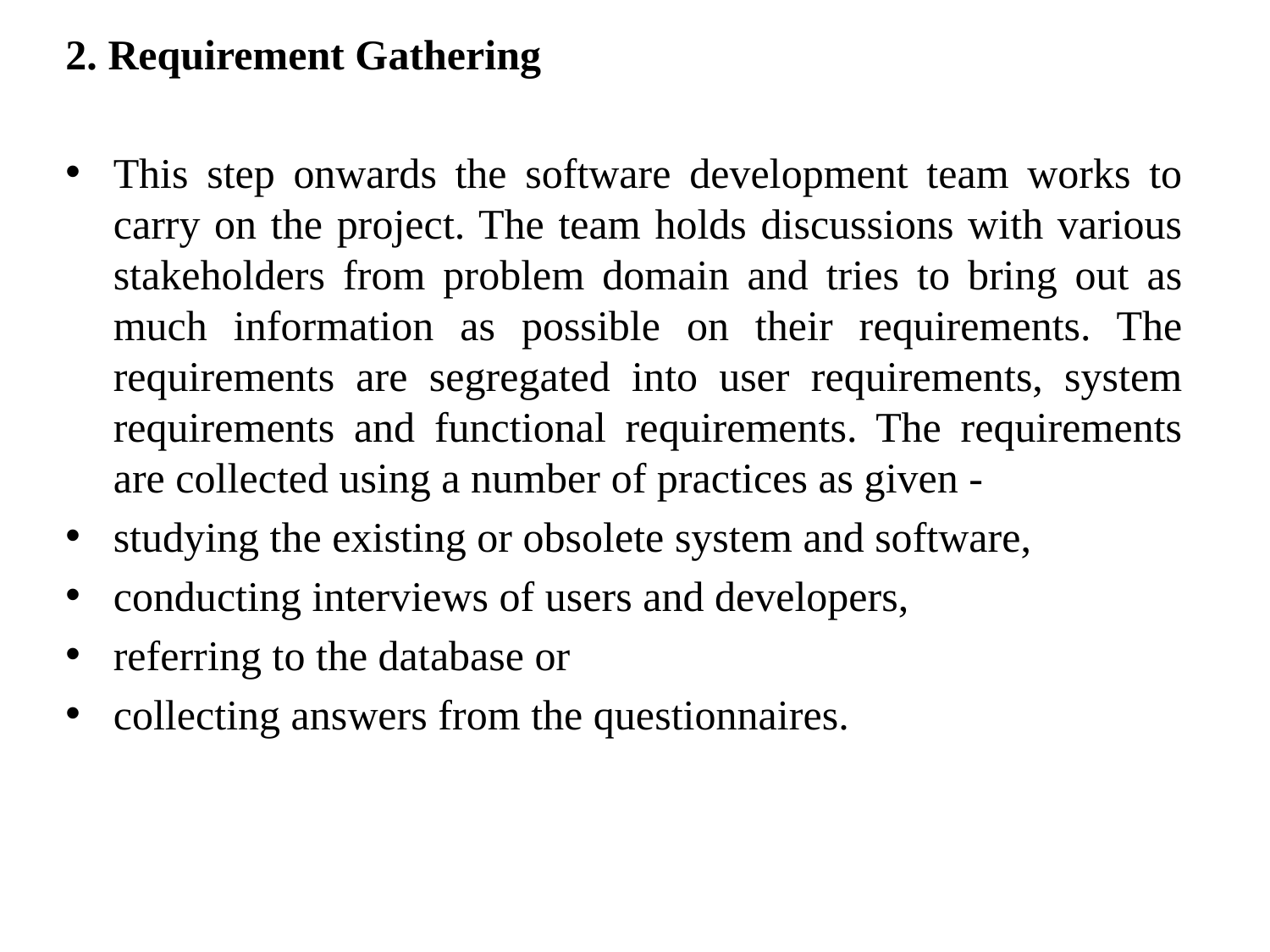

2. Requirement Gathering

This step onwards the software development team works to carry on the project. The team holds discussions with various stakeholders from problem domain and tries to bring out as much information as possible on their requirements. The requirements are segregated into user requirements, system requirements and functional requirements. The requirements are collected using a number of practices as given -
studying the existing or obsolete system and software,
conducting interviews of users and developers,
referring to the database or
collecting answers from the questionnaires.